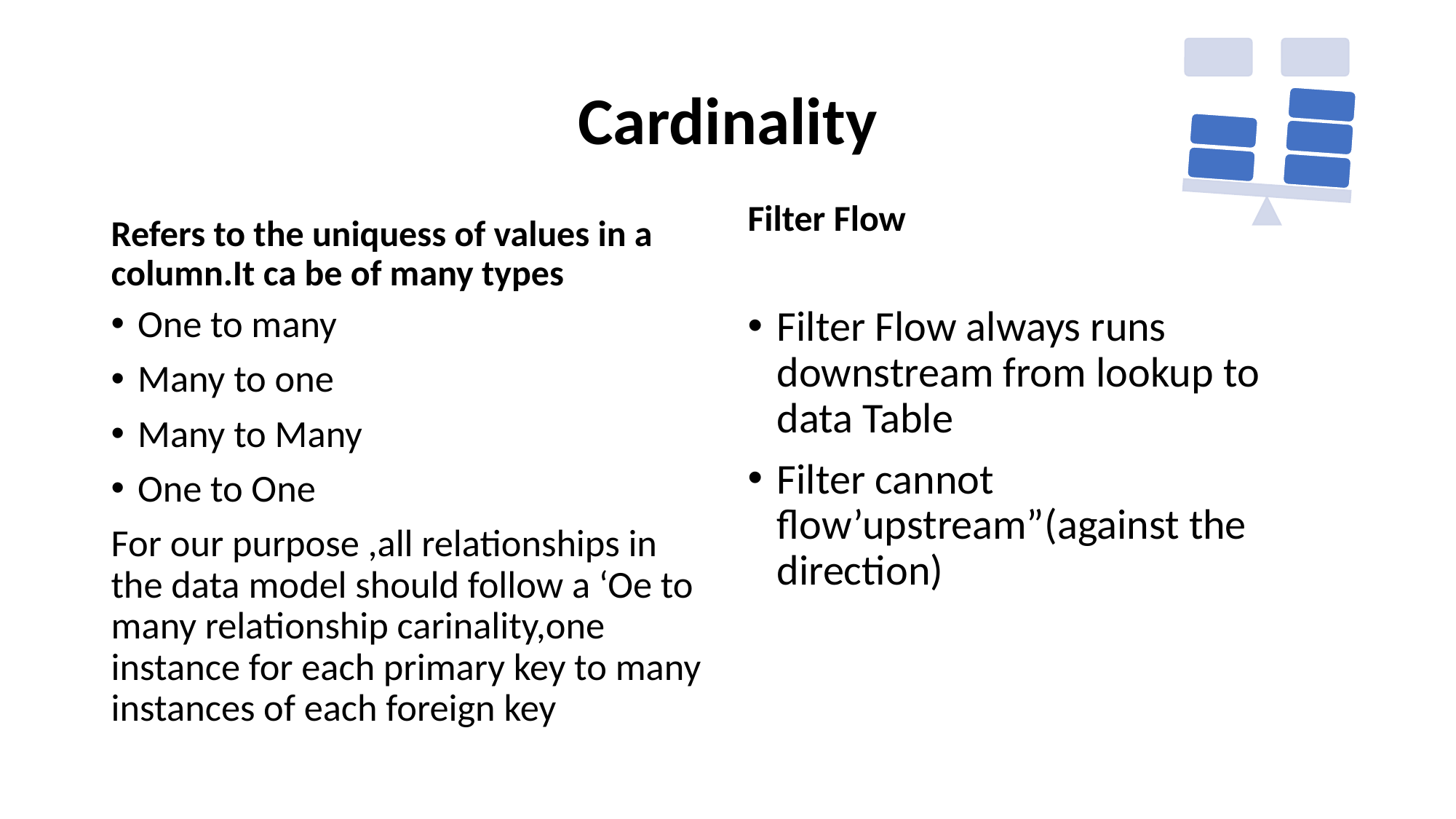

# Cardinality
Refers to the uniquess of values in a column.It ca be of many types
Filter Flow

One to many
Many to one
Many to Many
One to One
For our purpose ,all relationships in the data model should follow a ‘Oe to many relationship carinality,one instance for each primary key to many instances of each foreign key
Filter Flow always runs downstream from lookup to data Table
Filter cannot flow’upstream”(against the direction)